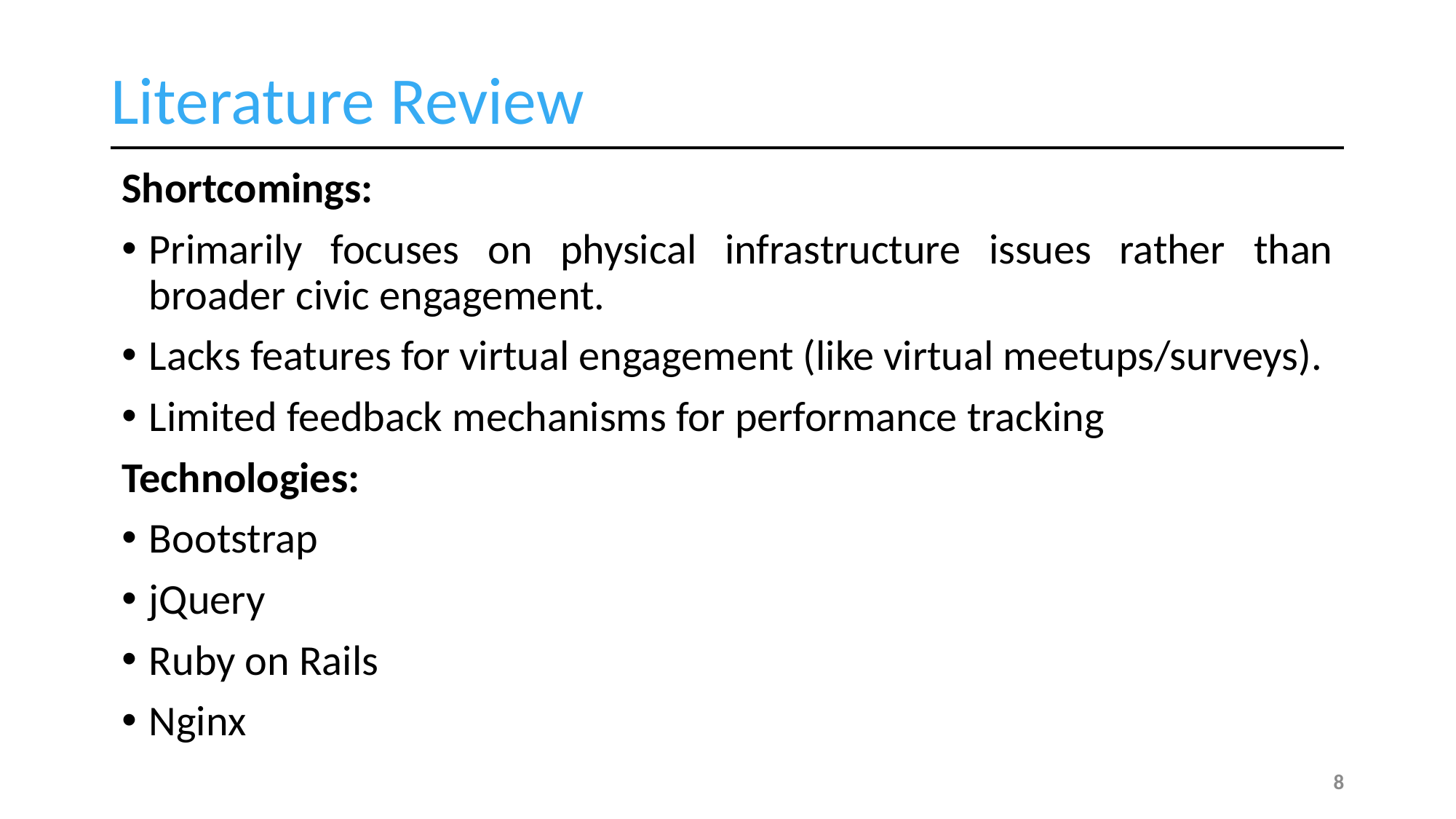

# Literature Review
Shortcomings:
Primarily focuses on physical infrastructure issues rather than broader civic engagement.
Lacks features for virtual engagement (like virtual meetups/surveys).
Limited feedback mechanisms for performance tracking
Technologies:
Bootstrap
jQuery
Ruby on Rails
Nginx
8